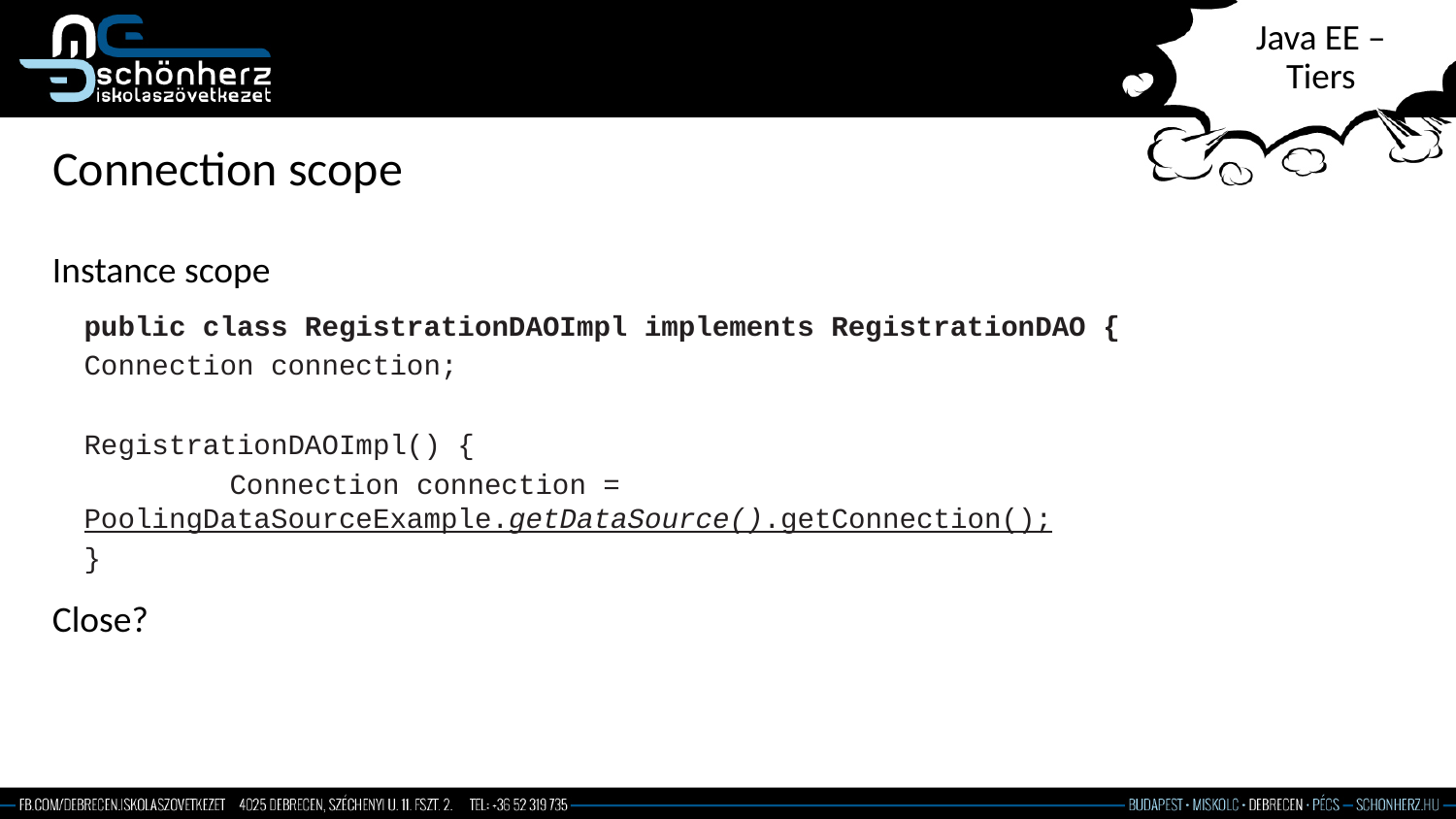

# Java EE – Tiers
Connection scope
Instance scope

Close?

public class RegistrationDAOImpl implements RegistrationDAO {
Connection connection;

RegistrationDAOImpl() {
	Connection connection = 	PoolingDataSourceExample.getDataSource().getConnection();
}